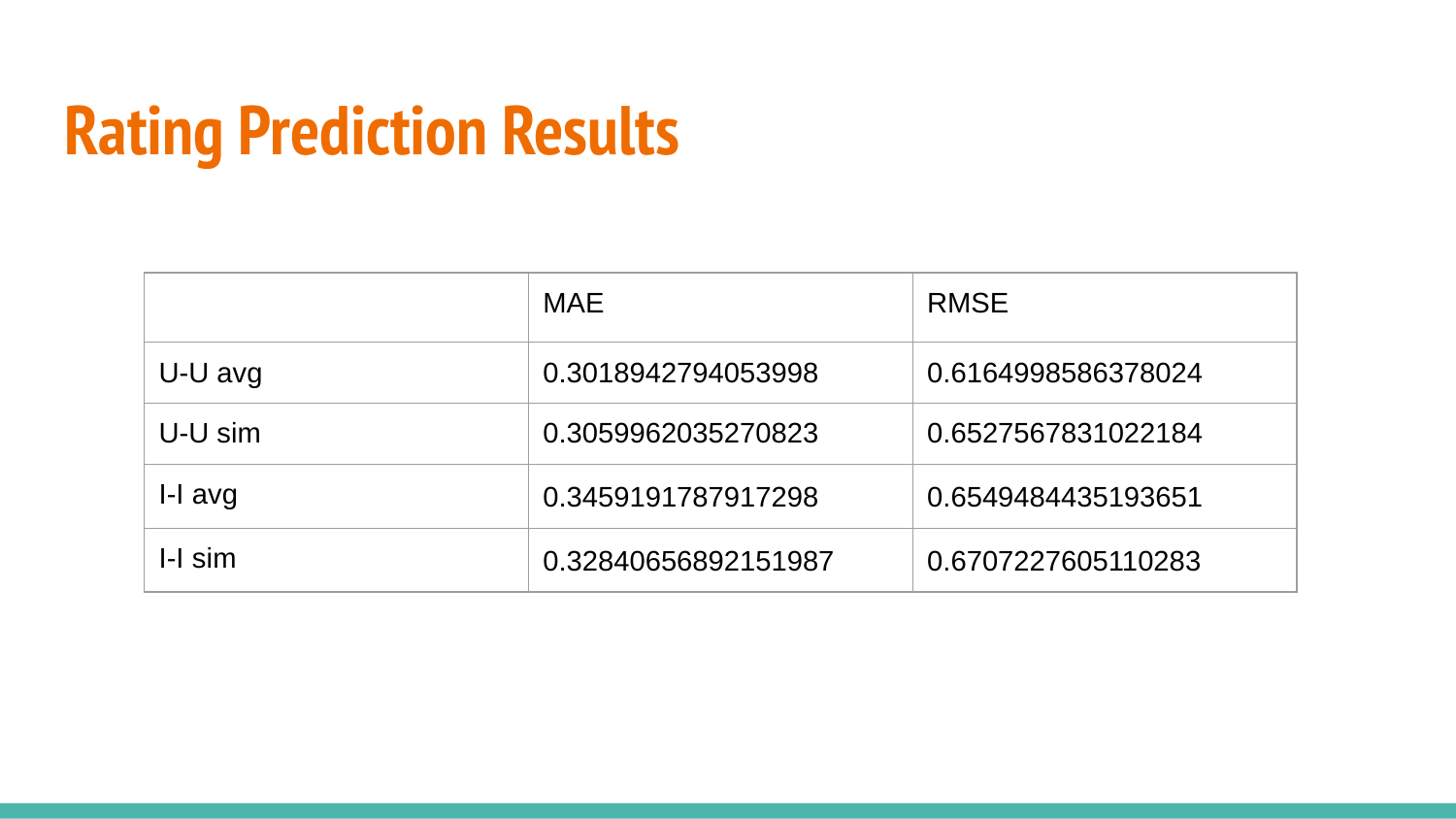

# Rating Prediction Results
|  | MAE | RMSE |
| --- | --- | --- |
| U-U avg | 0.3018942794053998 | 0.6164998586378024 |
| U-U sim | 0.3059962035270823 | 0.6527567831022184 |
| I-I avg | 0.3459191787917298 | 0.6549484435193651 |
| I-I sim | 0.32840656892151987 | 0.6707227605110283 |